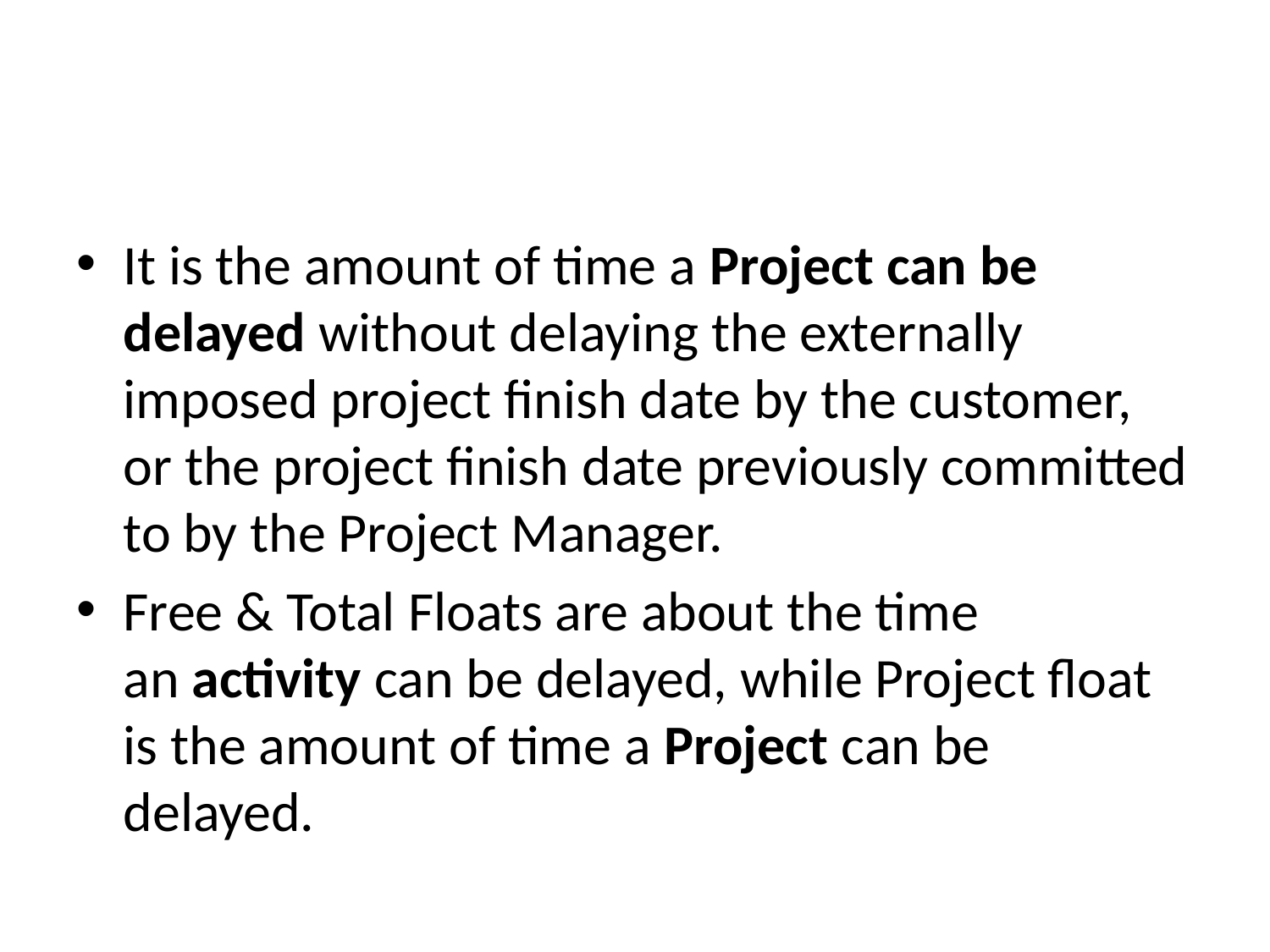

#
It is the amount of time a Project can be delayed without delaying the externally imposed project finish date by the customer, or the project finish date previously committed to by the Project Manager.
Free & Total Floats are about the time an activity can be delayed, while Project float is the amount of time a Project can be delayed.